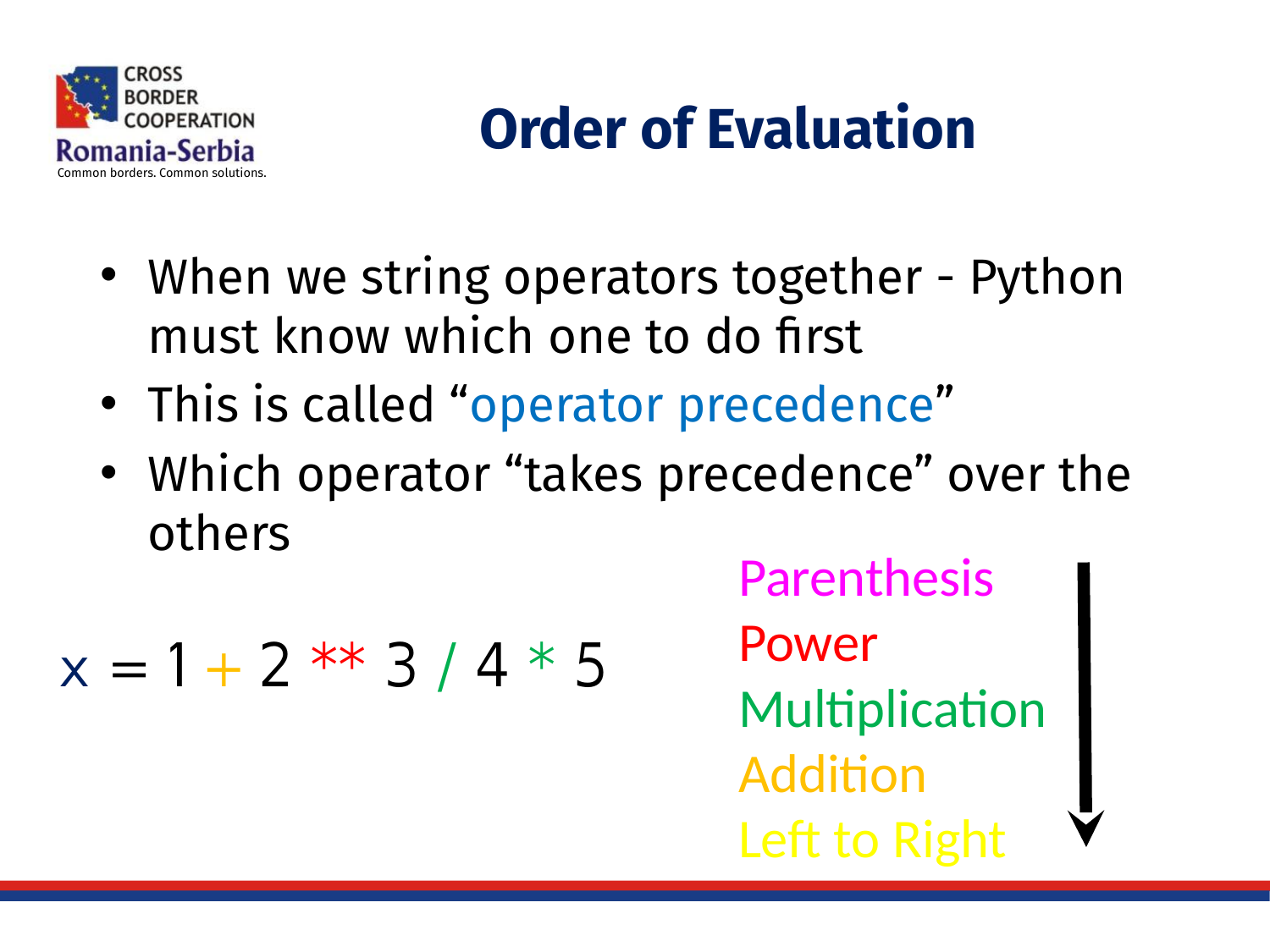

# Order of Evaluation
When we string operators together - Python must know which one to do first
This is called “operator precedence”
Which operator “takes precedence” over the others
Parenthesis
Power
Multiplication
Addition
Left to Right

x = 1 + 2 ** 3 / 4 * 5